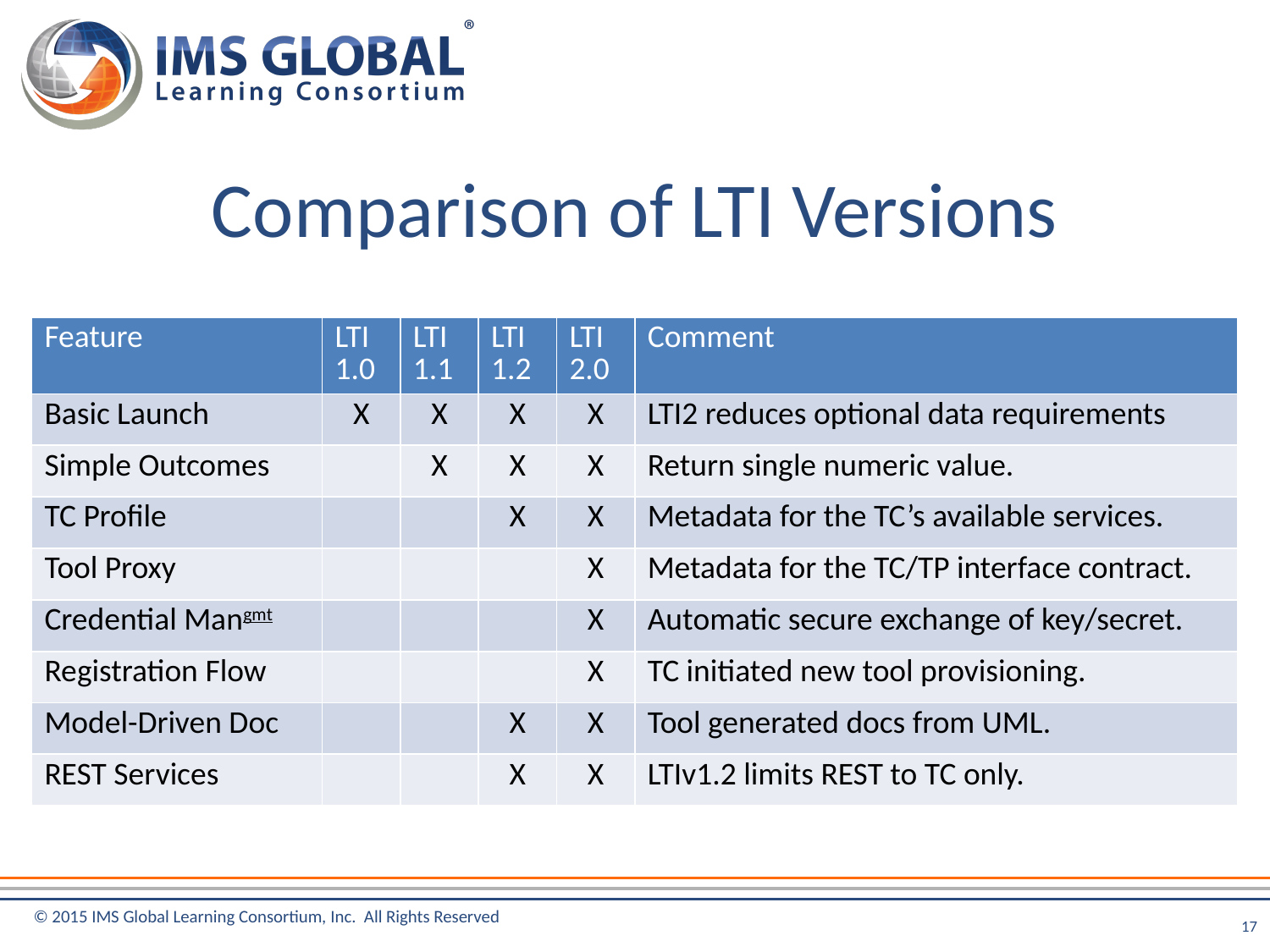

# Comparison of LTI Versions
| Feature | LTI 1.0 | LTI 1.1 | LTI 1.2 | LTI 2.0 | Comment |
| --- | --- | --- | --- | --- | --- |
| Basic Launch | X | X | X | X | LTI2 reduces optional data requirements |
| Simple Outcomes |  | X | X | X | Return single numeric value. |
| TC Profile |  |  | X | X | Metadata for the TC’s available services. |
| Tool Proxy |  |  |  | X | Metadata for the TC/TP interface contract. |
| Credential Mangmt |  |  |  | X | Automatic secure exchange of key/secret. |
| Registration Flow |  |  |  | X | TC initiated new tool provisioning. |
| Model-Driven Doc |  |  | X | X | Tool generated docs from UML. |
| REST Services |  |  | X | X | LTIv1.2 limits REST to TC only. |
17